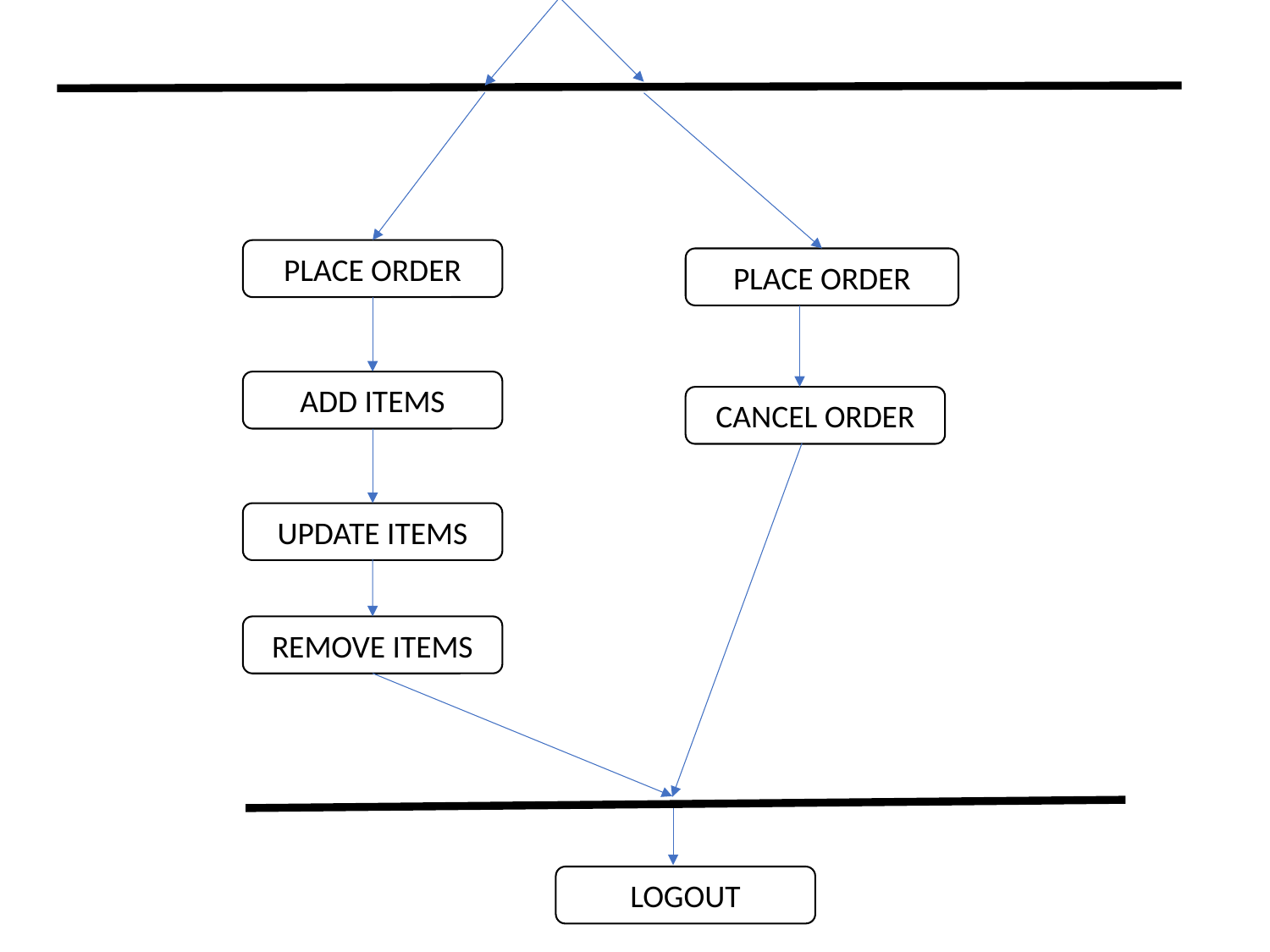

PLACE ORDER
PLACE ORDER
ADD ITEMS
CANCEL ORDER
UPDATE ITEMS
REMOVE ITEMS
LOGOUT